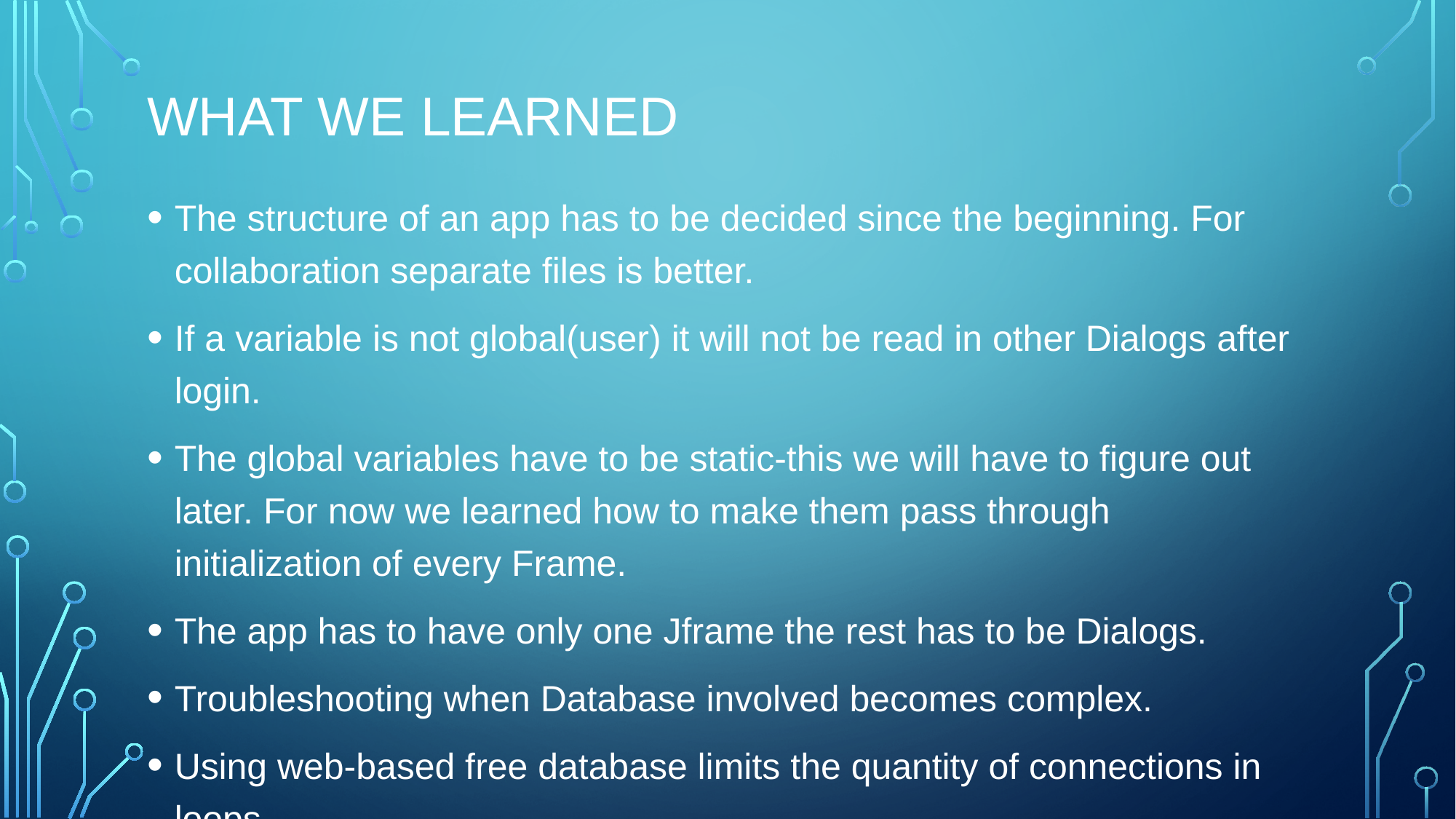

# What we learned
The structure of an app has to be decided since the beginning. For collaboration separate files is better.
If a variable is not global(user) it will not be read in other Dialogs after login.
The global variables have to be static-this we will have to figure out later. For now we learned how to make them pass through initialization of every Frame.
The app has to have only one Jframe the rest has to be Dialogs.
Troubleshooting when Database involved becomes complex.
Using web-based free database limits the quantity of connections in loops.